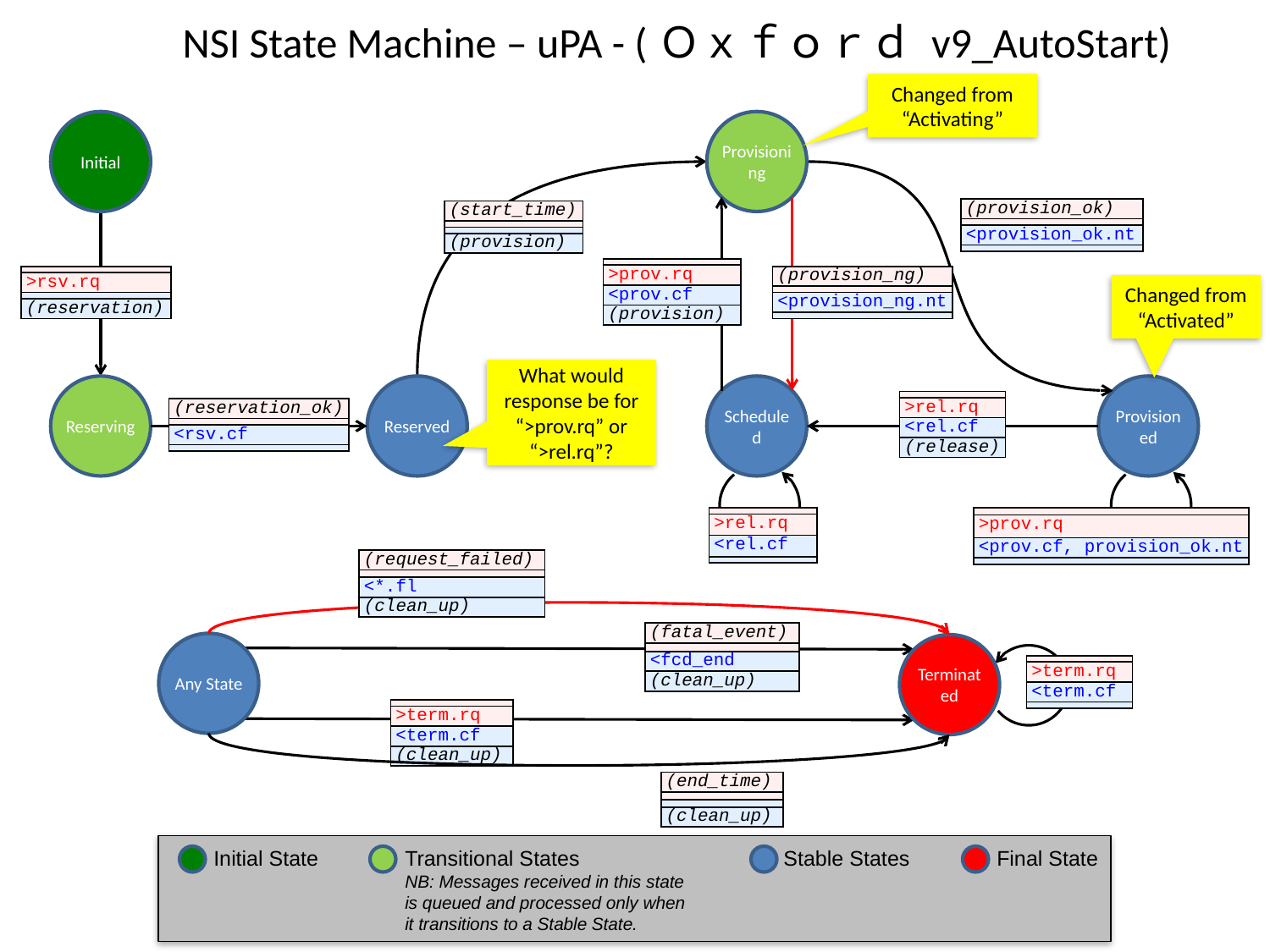

# NSI State Machine – uPA - (Ｏｘｆｏｒｄ v9_AutoStart)
Changed from “Activating”
Initial
Provisioning
| (provision\_ok) |
| --- |
|  |
| <provision\_ok.nt |
|  |
| (start\_time) |
| --- |
|  |
|  |
| (provision) |
|  |
| --- |
| >prov.rq |
| <prov.cf |
| (provision) |
|  |
| --- |
| >rsv.rq |
|  |
| (reservation) |
| (provision\_ng) |
| --- |
|  |
| <provision\_ng.nt |
|  |
Changed from “Activated”
What would response be for “>prov.rq” or “>rel.rq”?
Reserving
Reserved
Scheduled
Provisioned
|  |
| --- |
| >rel.rq |
| <rel.cf |
| (release) |
| (reservation\_ok) |
| --- |
|  |
| <rsv.cf |
|  |

|  |
| --- |
| >rel.rq |
| <rel.cf |
|  |
|  |
| --- |
| >prov.rq |
| <prov.cf, provision\_ok.nt |
|  |
| (request\_failed) |
| --- |
|  |
| <\*.fl |
| (clean\_up) |
| (fatal\_event) |
| --- |
|  |
| <fcd\_end |
| (clean\_up) |
Any State
Terminated

|  |
| --- |
| >term.rq |
| <term.cf |
|  |
|  |
| --- |
| >term.rq |
| <term.cf |
| (clean\_up) |
| (end\_time) |
| --- |
|  |
|  |
| (clean\_up) |

Initial State
Transitional States
NB: Messages received in this state is queued and processed only when it transitions to a Stable State.
Stable States
Final State